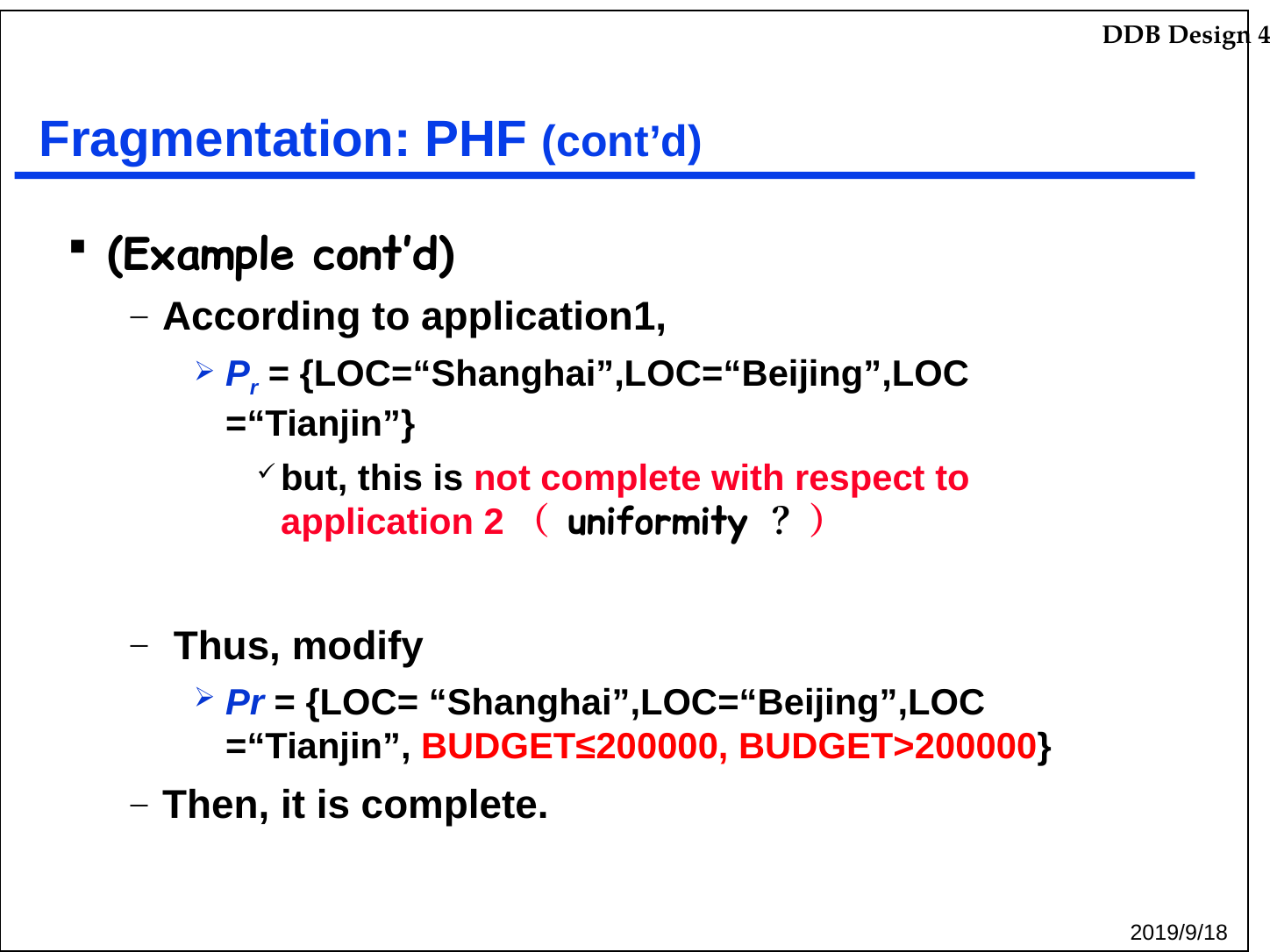

# Fragmentation: PHF (cont’d)
(Example cont’d)
According to application1,
Pr = {LOC=“Shanghai”,LOC=“Beijing”,LOC =“Tianjin”}
but, this is not complete with respect to application 2（ uniformity ？）

 Thus, modify
Pr = {LOC= “Shanghai”,LOC=“Beijing”,LOC =“Tianjin”, BUDGET≤200000, BUDGET>200000}
Then, it is complete.